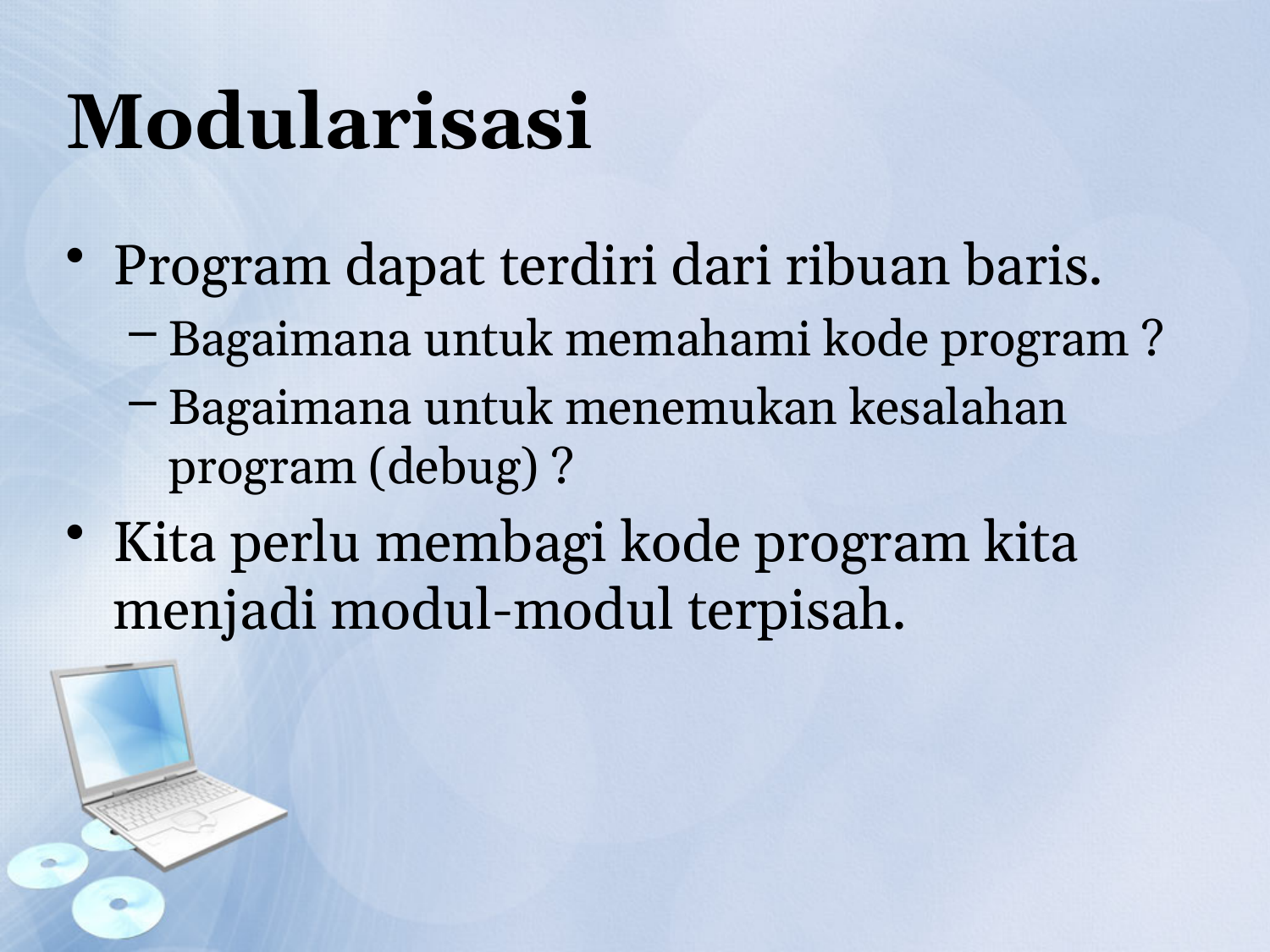

# Modularisasi
Program dapat terdiri dari ribuan baris.
Bagaimana untuk memahami kode program ?
Bagaimana untuk menemukan kesalahan program (debug) ?
Kita perlu membagi kode program kita menjadi modul-modul terpisah.